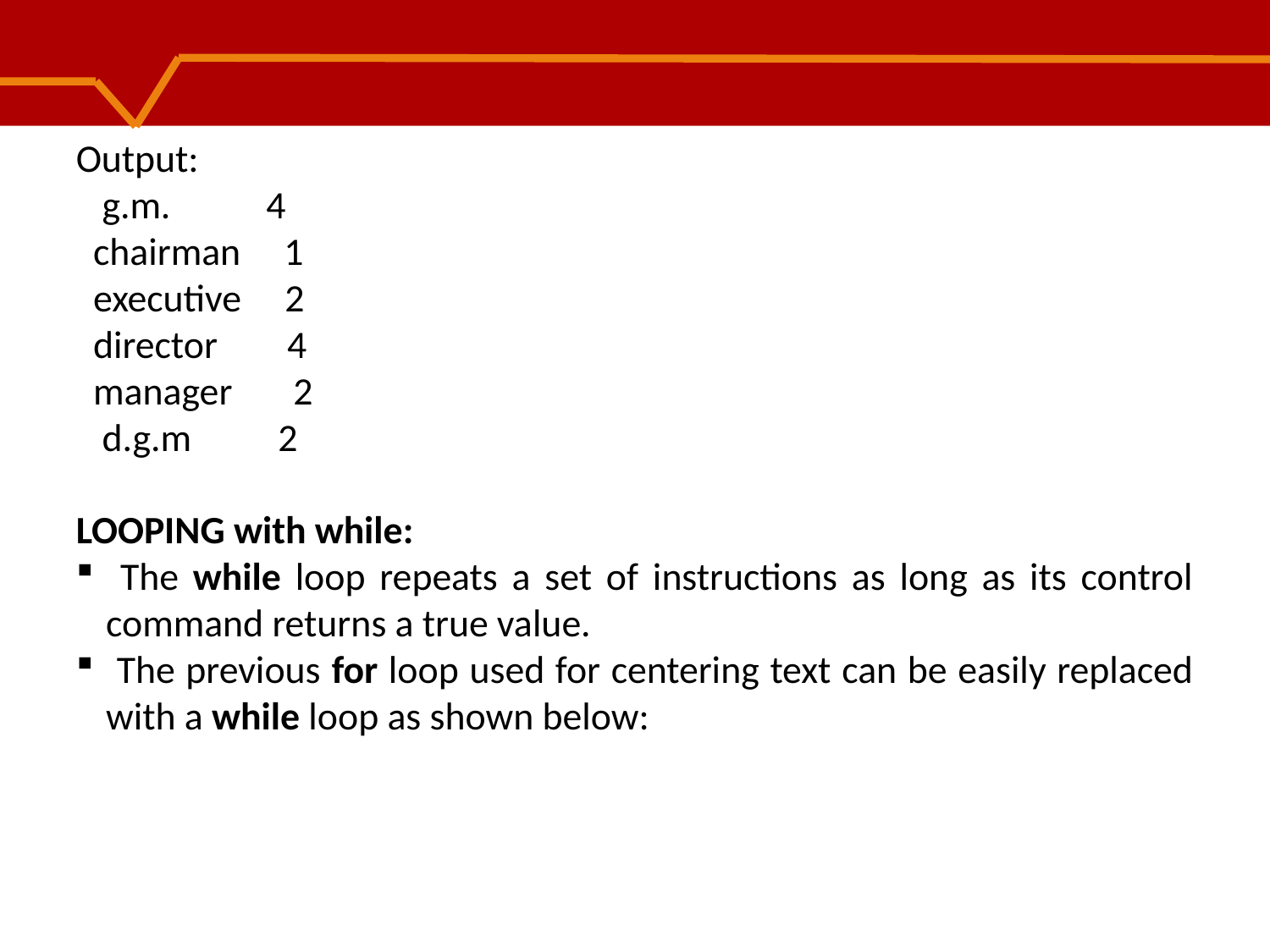

Output:
   g.m.           4
  chairman     1
  executive     2
  director        4
  manager       2
   d.g.m          2

LOOPING with while:
 The while loop repeats a set of instructions as long as its control command returns a true value.
 The previous for loop used for centering text can be easily replaced with a while loop as shown below: